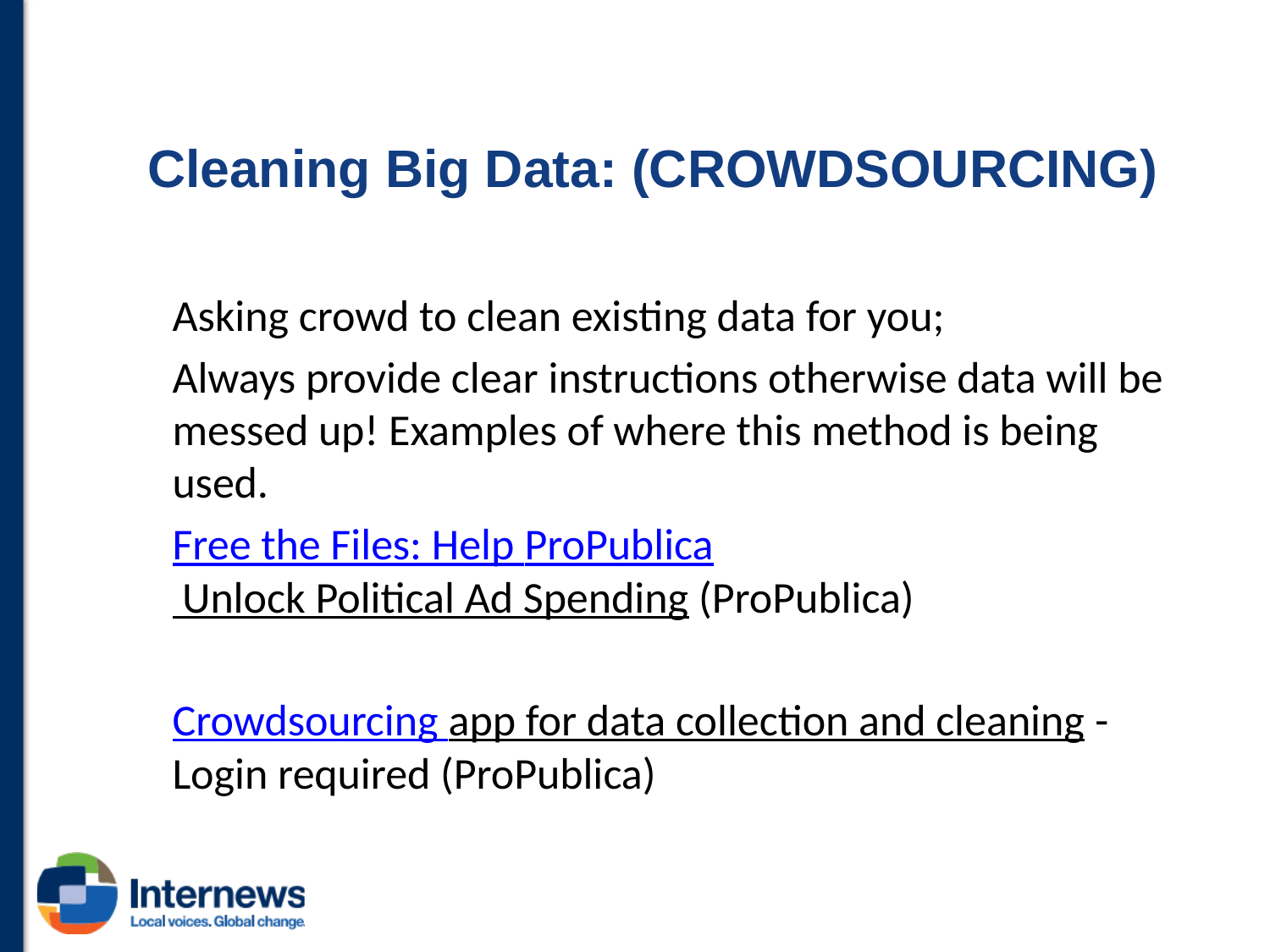

# Cleaning Big Data: (CROWDSOURCING)
Asking crowd to clean existing data for you;
Always provide clear instructions otherwise data will be messed up! Examples of where this method is being used.
Free the Files: Help ProPublica Unlock Political Ad Spending (ProPublica)

Crowdsourcing app for data collection and cleaning - Login required (ProPublica)